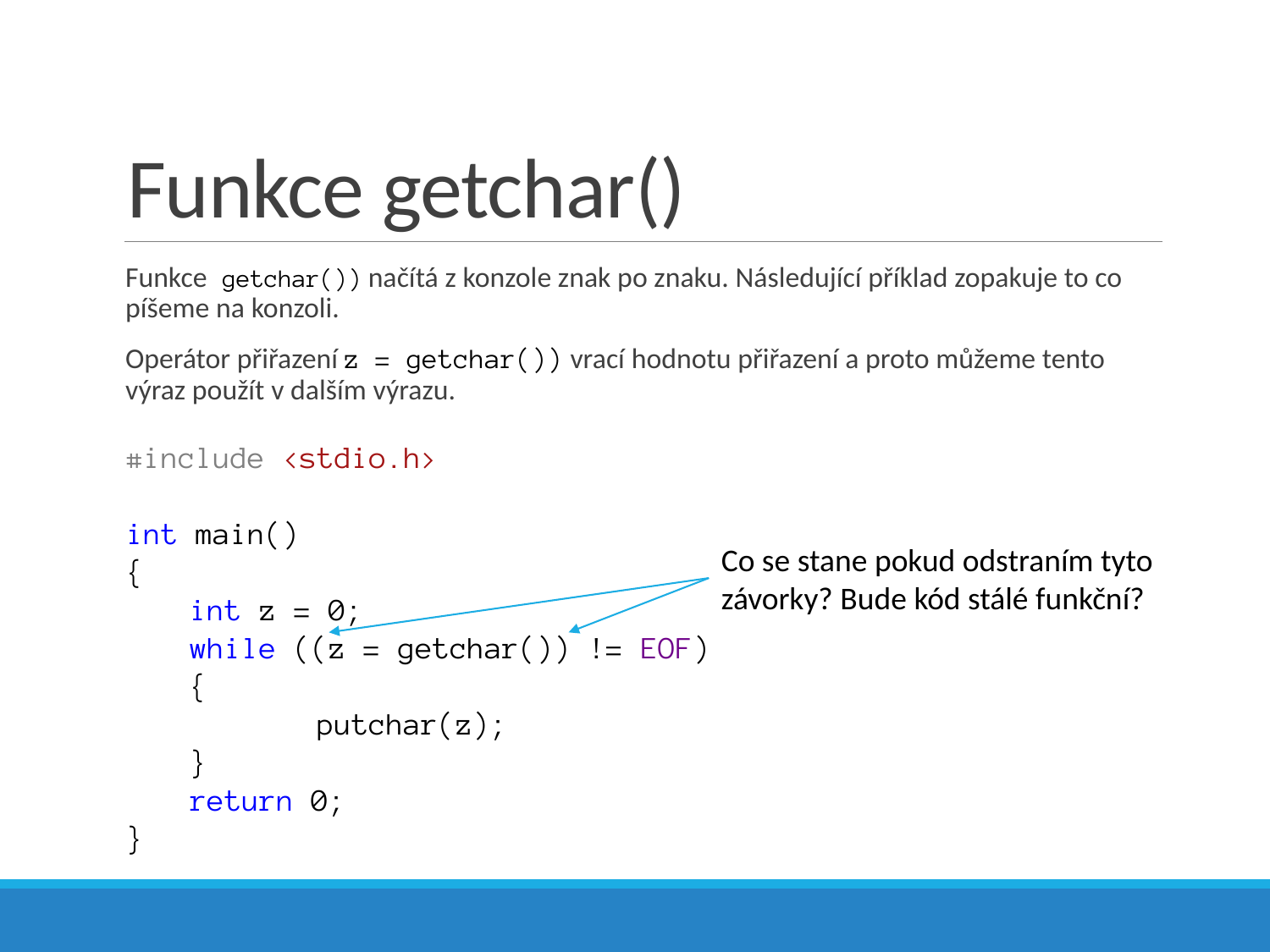

# Funkce getchar()
Funkce getchar()) načítá z konzole znak po znaku. Následující příklad zopakuje to co píšeme na konzoli.
Operátor přiřazení z = getchar()) vrací hodnotu přiřazení a proto můžeme tento výraz použít v dalším výrazu.

#include <stdio.h>

int main()
{
int z = 0;
while ((z = getchar()) != EOF)
{
	putchar(z);
}
return 0;
}
Co se stane pokud odstraním tyto závorky? Bude kód stálé funkční?